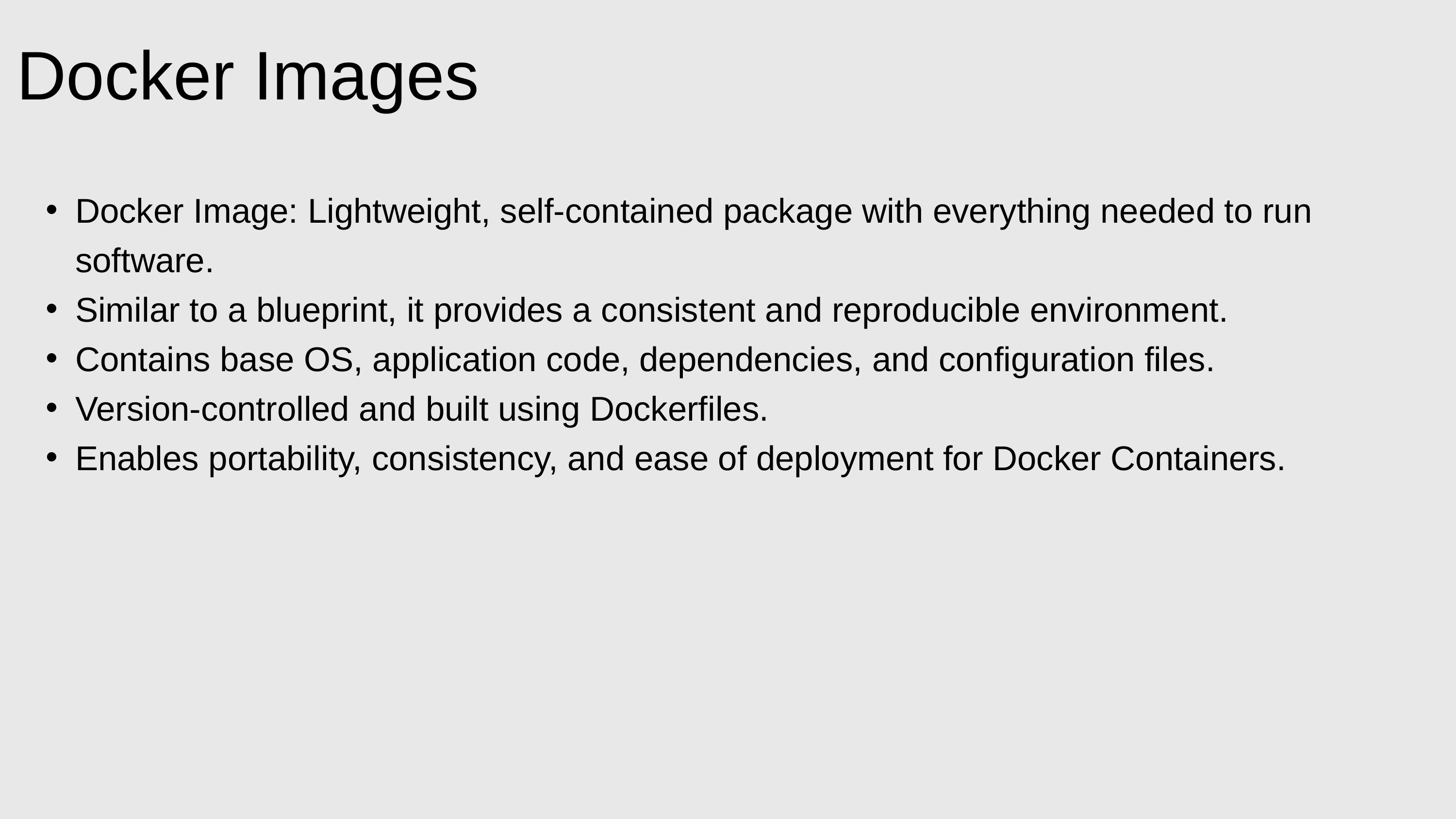

Docker Images
Docker Image: Lightweight, self-contained package with everything needed to run software.
Similar to a blueprint, it provides a consistent and reproducible environment.
Contains base OS, application code, dependencies, and configuration files.
Version-controlled and built using Dockerfiles.
Enables portability, consistency, and ease of deployment for Docker Containers.